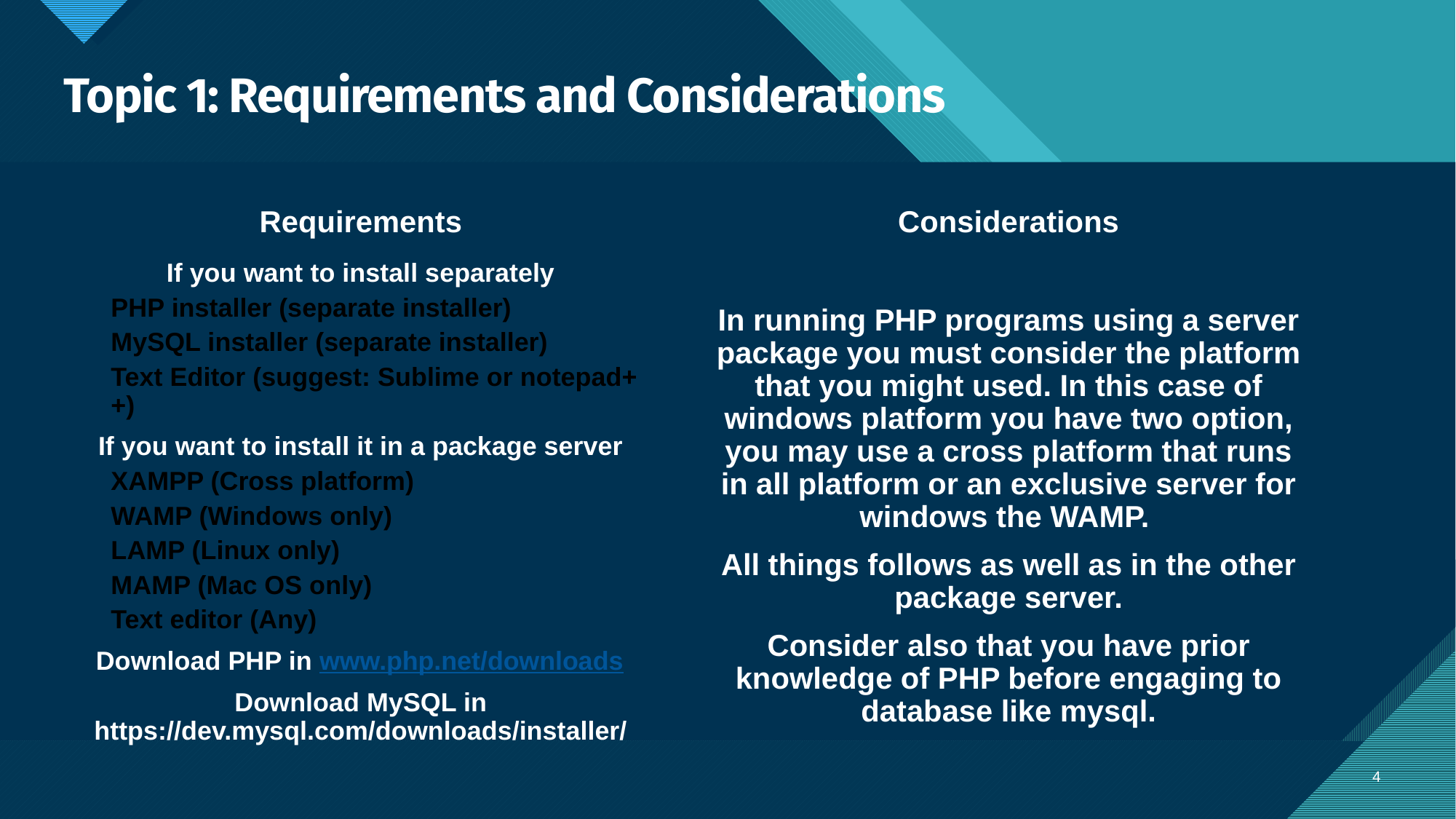

# Topic 1: Requirements and Considerations
Requirements
Considerations
If you want to install separately
PHP installer (separate installer)
MySQL installer (separate installer)
Text Editor (suggest: Sublime or notepad++)
If you want to install it in a package server
XAMPP (Cross platform)
WAMP (Windows only)
LAMP (Linux only)
MAMP (Mac OS only)
Text editor (Any)
Download PHP in www.php.net/downloads
Download MySQL in https://dev.mysql.com/downloads/installer/

In running PHP programs using a server package you must consider the platform that you might used. In this case of windows platform you have two option, you may use a cross platform that runs in all platform or an exclusive server for windows the WAMP.
All things follows as well as in the other package server.
Consider also that you have prior knowledge of PHP before engaging to database like mysql.

4